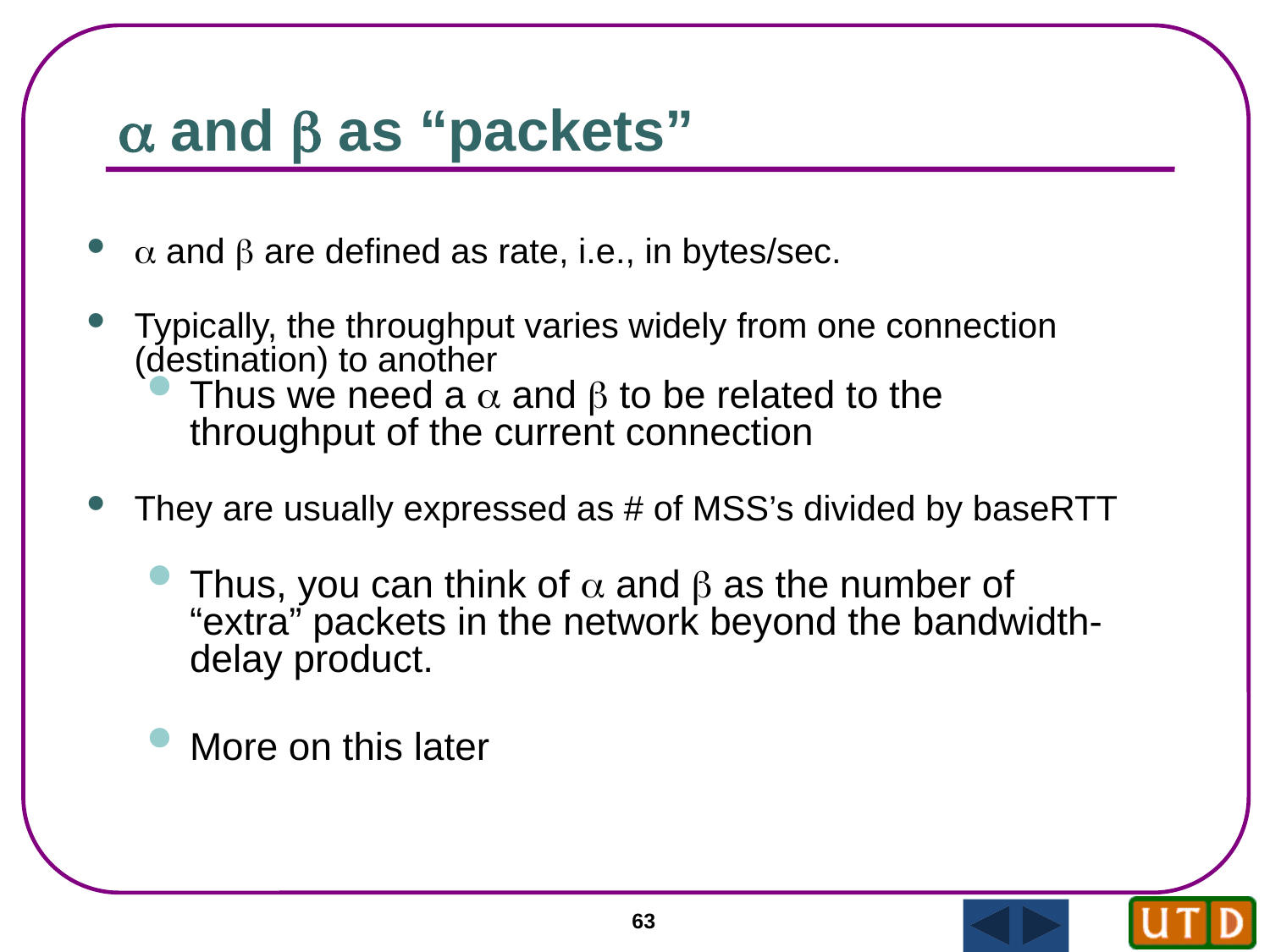

α and β as “packets”

α and β are defined as rate, i.e., in bytes/sec.

Typically, the throughput varies widely from one connection (destination) to another
Thus we need a α and β to be related to the throughput of the current connection

They are usually expressed as # of MSS’s divided by baseRTT

Thus, you can think of α and β as the number of “extra” packets in the network beyond the bandwidth-delay product.

More on this later
63